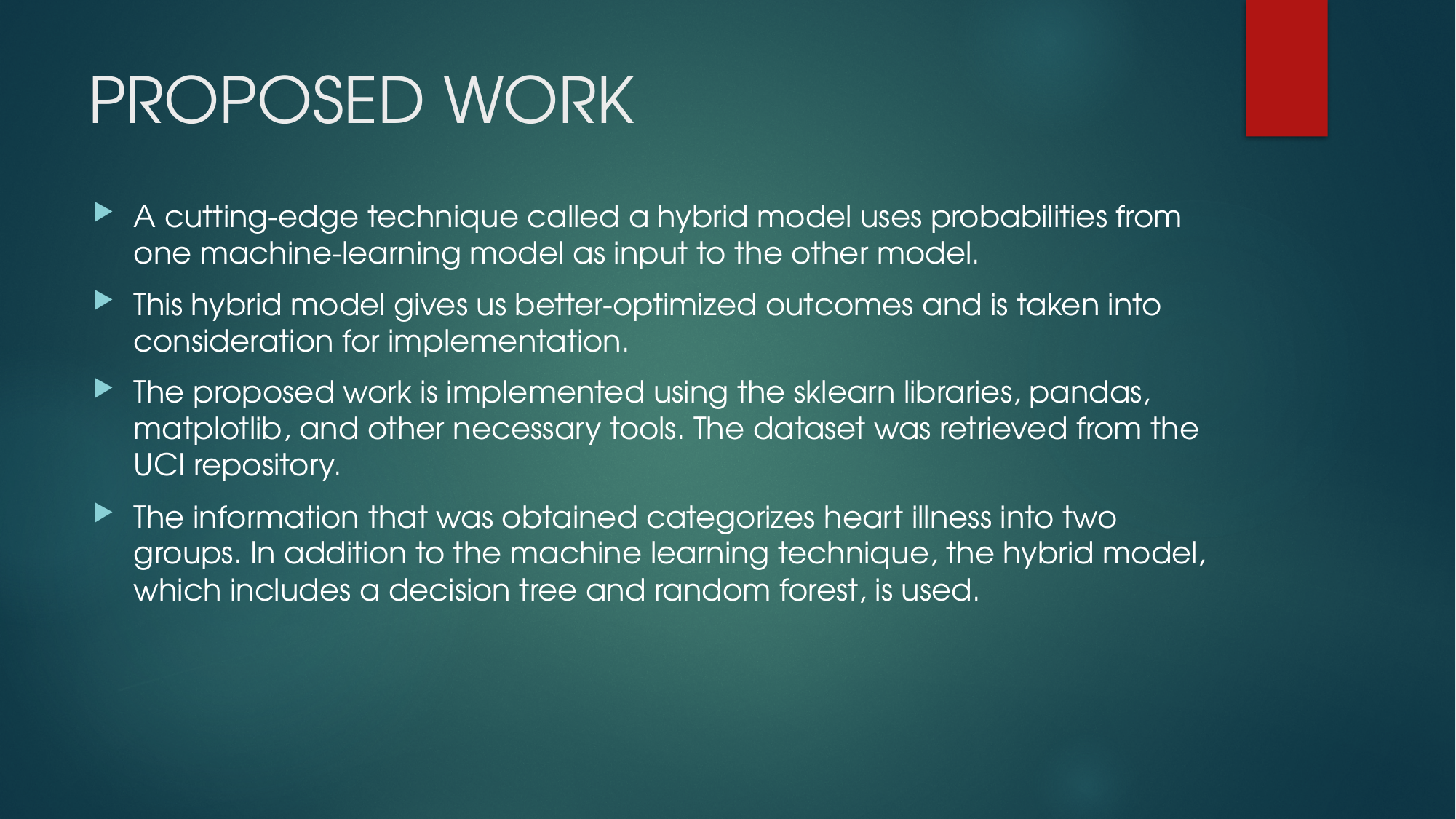

# PROPOSED WORK
A cutting-edge technique called a hybrid model uses probabilities from one machine-learning model as input to the other model.
This hybrid model gives us better-optimized outcomes and is taken into consideration for implementation.
The proposed work is implemented using the sklearn libraries, pandas, matplotlib, and other necessary tools. The dataset was retrieved from the UCI repository.
The information that was obtained categorizes heart illness into two groups. In addition to the machine learning technique, the hybrid model, which includes a decision tree and random forest, is used.